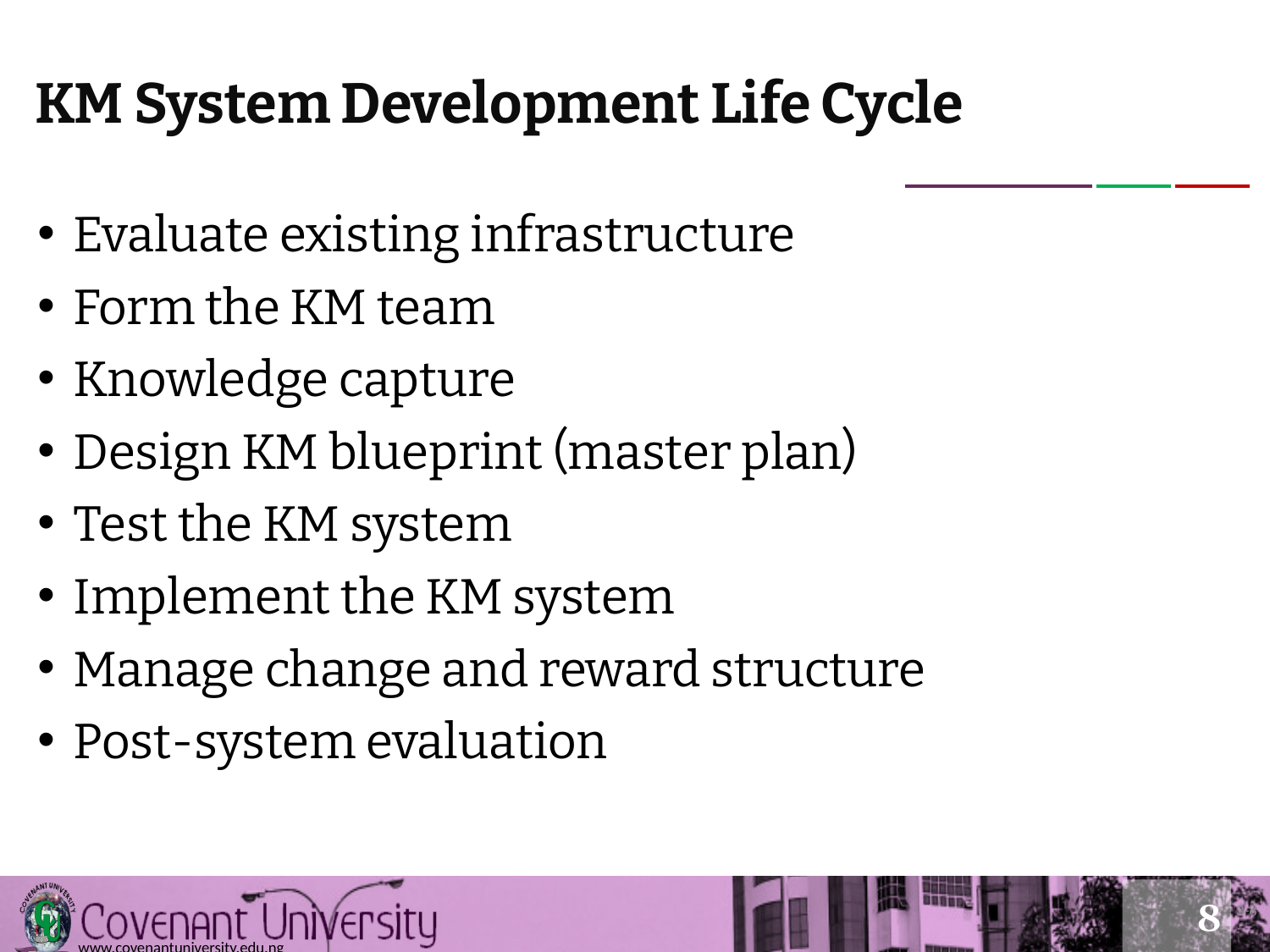

# KM System Development Life Cycle
Evaluate existing infrastructure
Form the KM team
Knowledge capture
Design KM blueprint (master plan)
Test the KM system
Implement the KM system
Manage change and reward structure
Post-system evaluation
3-8